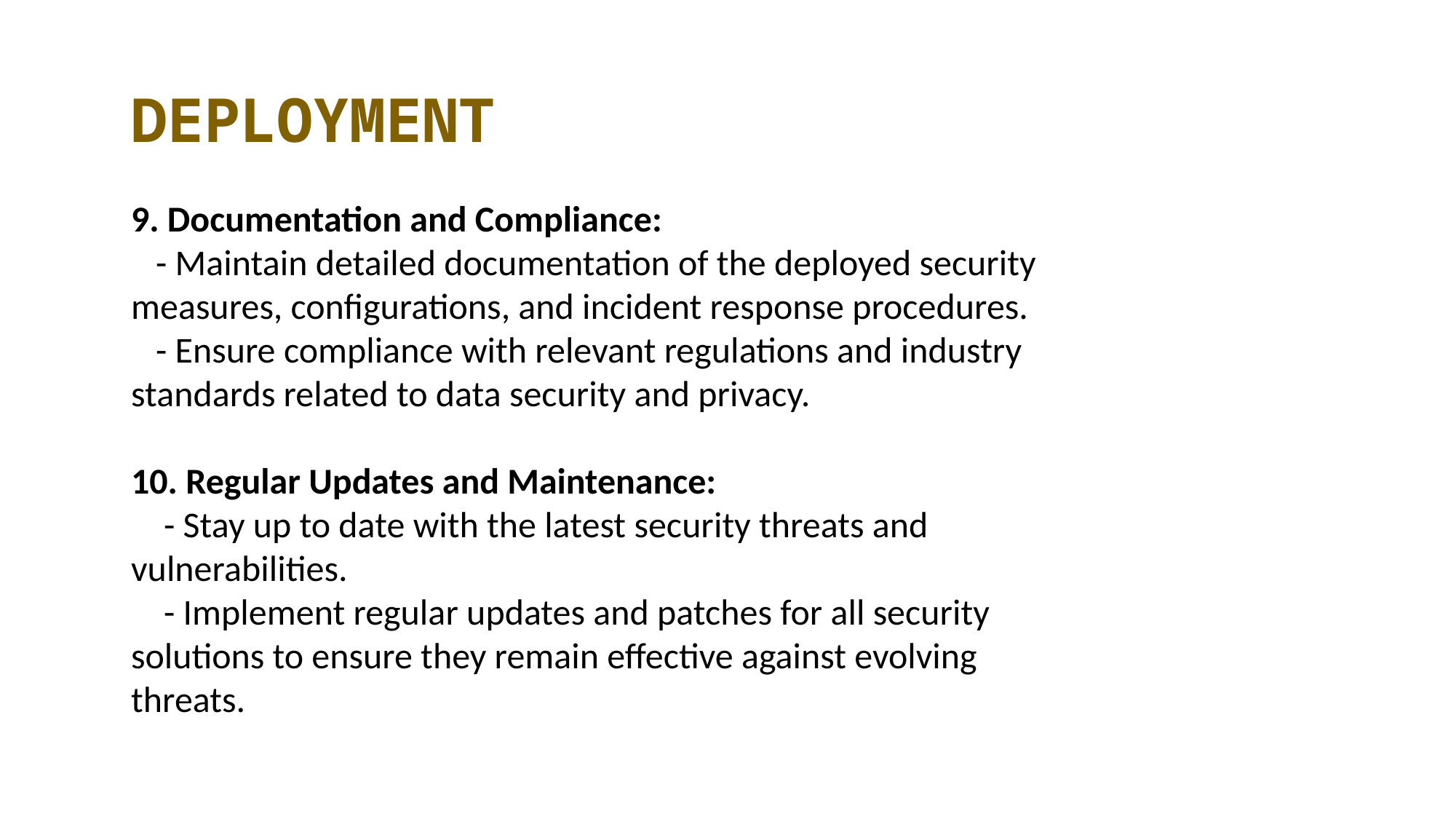

DEPLOYMENT

9. Documentation and Compliance:
   - Maintain detailed documentation of the deployed security measures, configurations, and incident response procedures.
   - Ensure compliance with relevant regulations and industry standards related to data security and privacy.

10. Regular Updates and Maintenance:
    - Stay up to date with the latest security threats and vulnerabilities.
    - Implement regular updates and patches for all security solutions to ensure they remain effective against evolving threats.